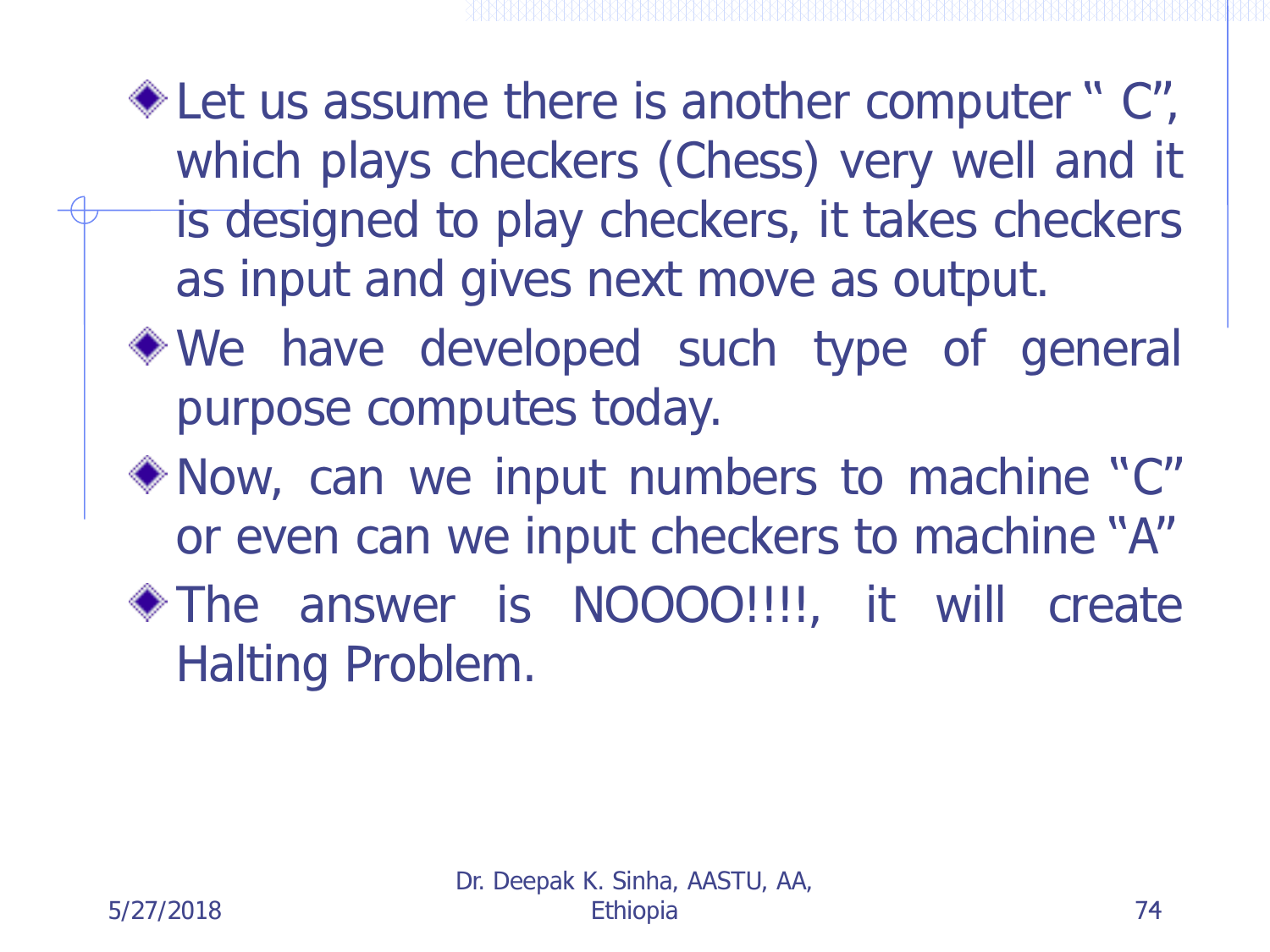

Let us assume there is another computer “ C”, which plays checkers (Chess) very well and it is designed to play checkers, it takes checkers as input and gives next move as output.
We have developed such type of general purpose computes today.
Now, can we input numbers to machine “C” or even can we input checkers to machine “A”
The answer is NOOOO!!!!, it will create Halting Problem.
5/27/2018
Dr. Deepak K. Sinha, AASTU, AA, Ethiopia
74